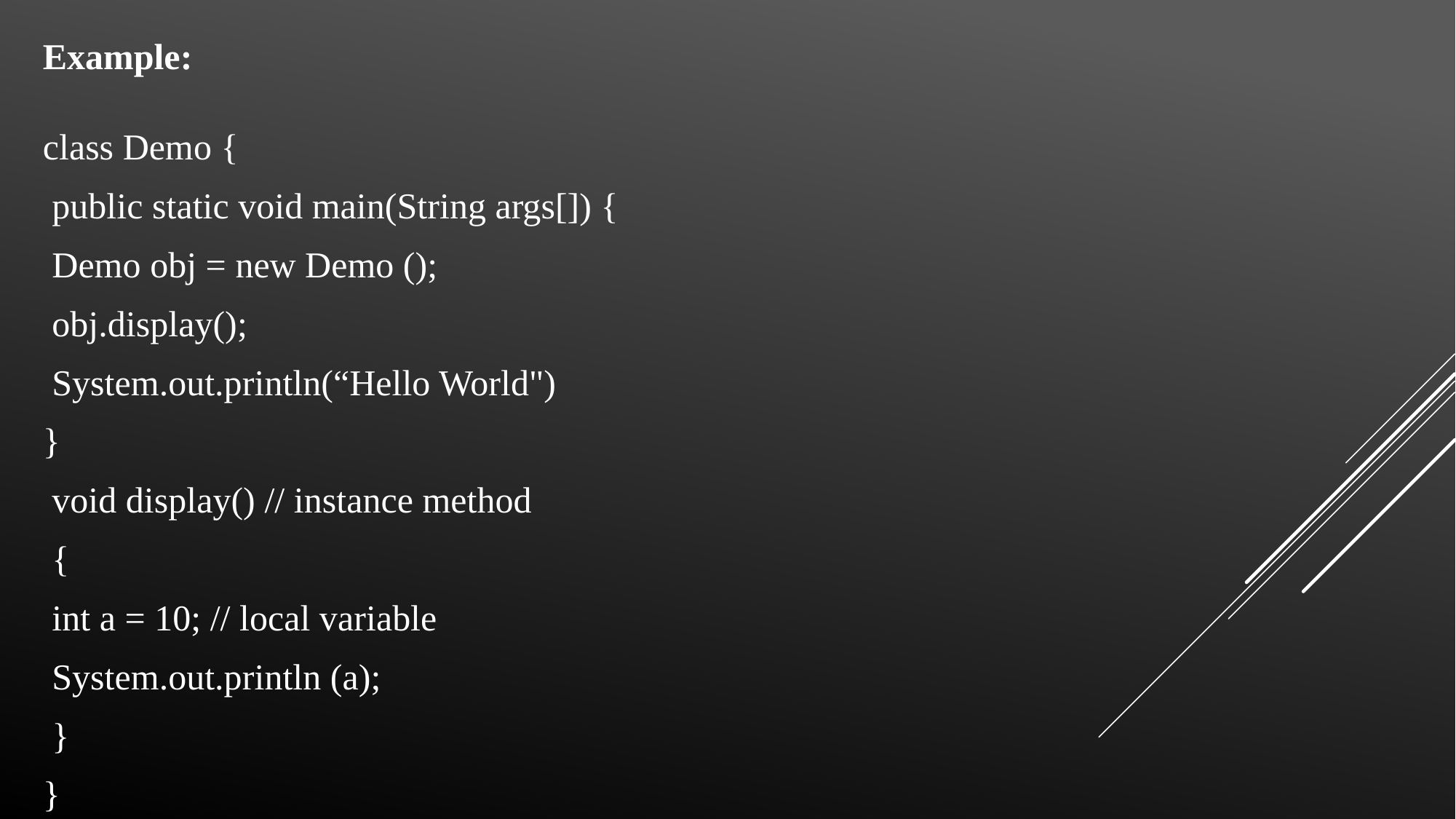

Example:

class Demo {
 public static void main(String args[]) {
 Demo obj = new Demo ();
 obj.display();
 System.out.println(“Hello World")
}
 void display() // instance method
 {
 int a = 10; // local variable
 System.out.println (a);
 }
}